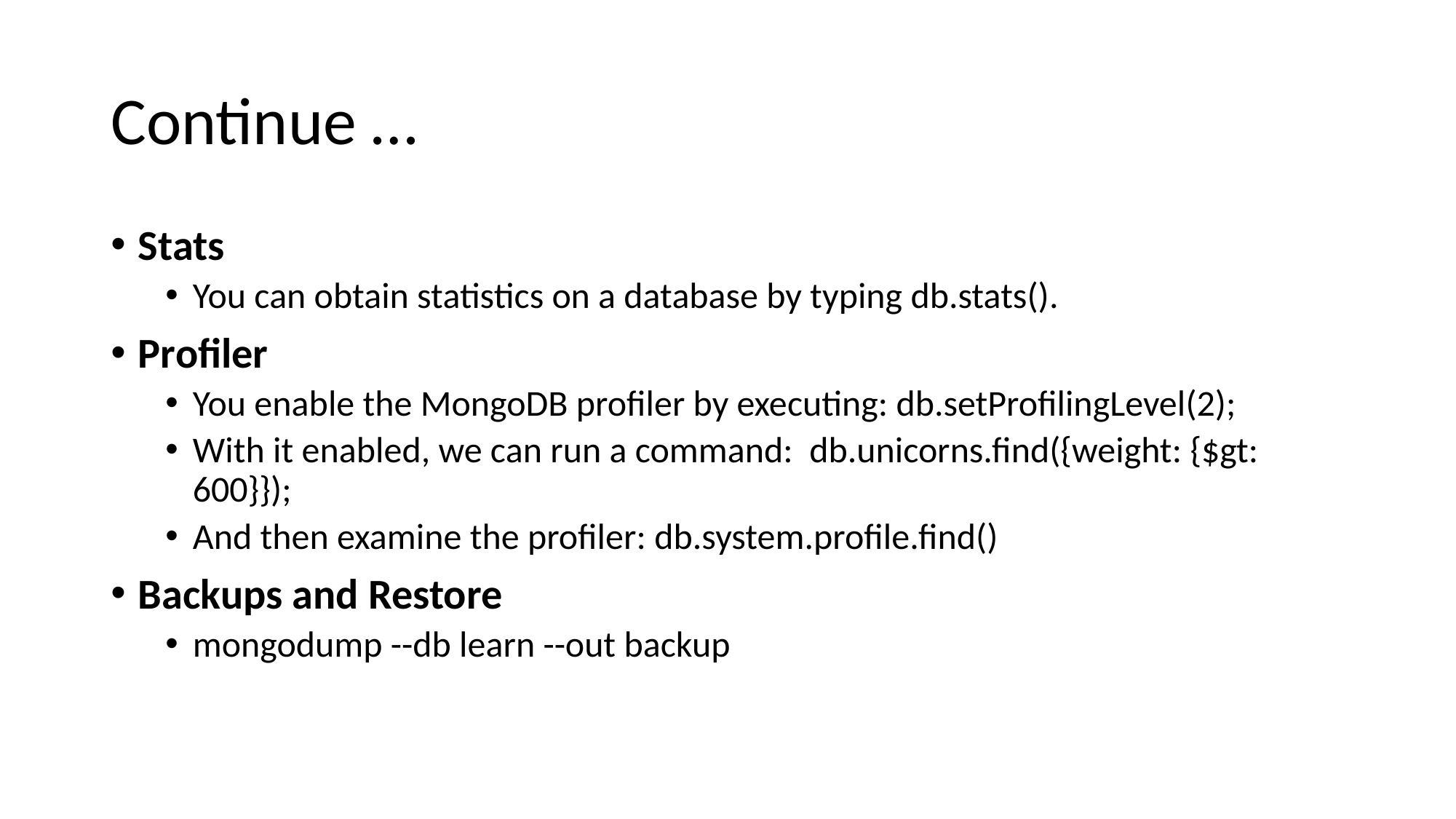

# Continue …
Stats
You can obtain statistics on a database by typing db.stats().
Profiler
You enable the MongoDB profiler by executing: db.setProfilingLevel(2);
With it enabled, we can run a command:  db.unicorns.find({weight: {$gt: 600}});
And then examine the profiler: db.system.profile.find()
Backups and Restore
mongodump --db learn --out backup